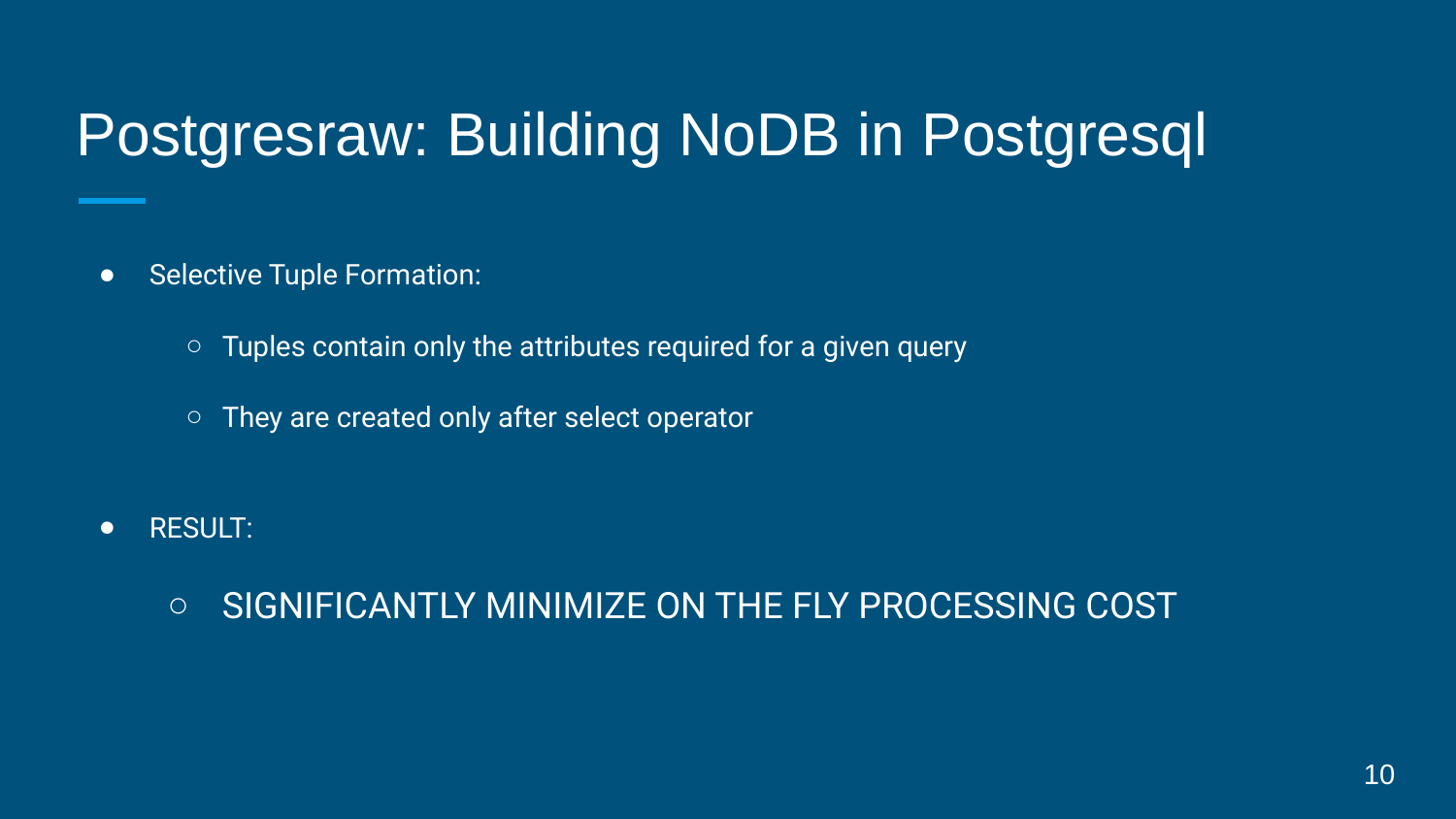

# Postgresraw: Building NoDB in Postgresql
Selective Tuple Formation:
Tuples contain only the attributes required for a given query
They are created only after select operator
RESULT:
SIGNIFICANTLY MINIMIZE ON THE FLY PROCESSING COST
10